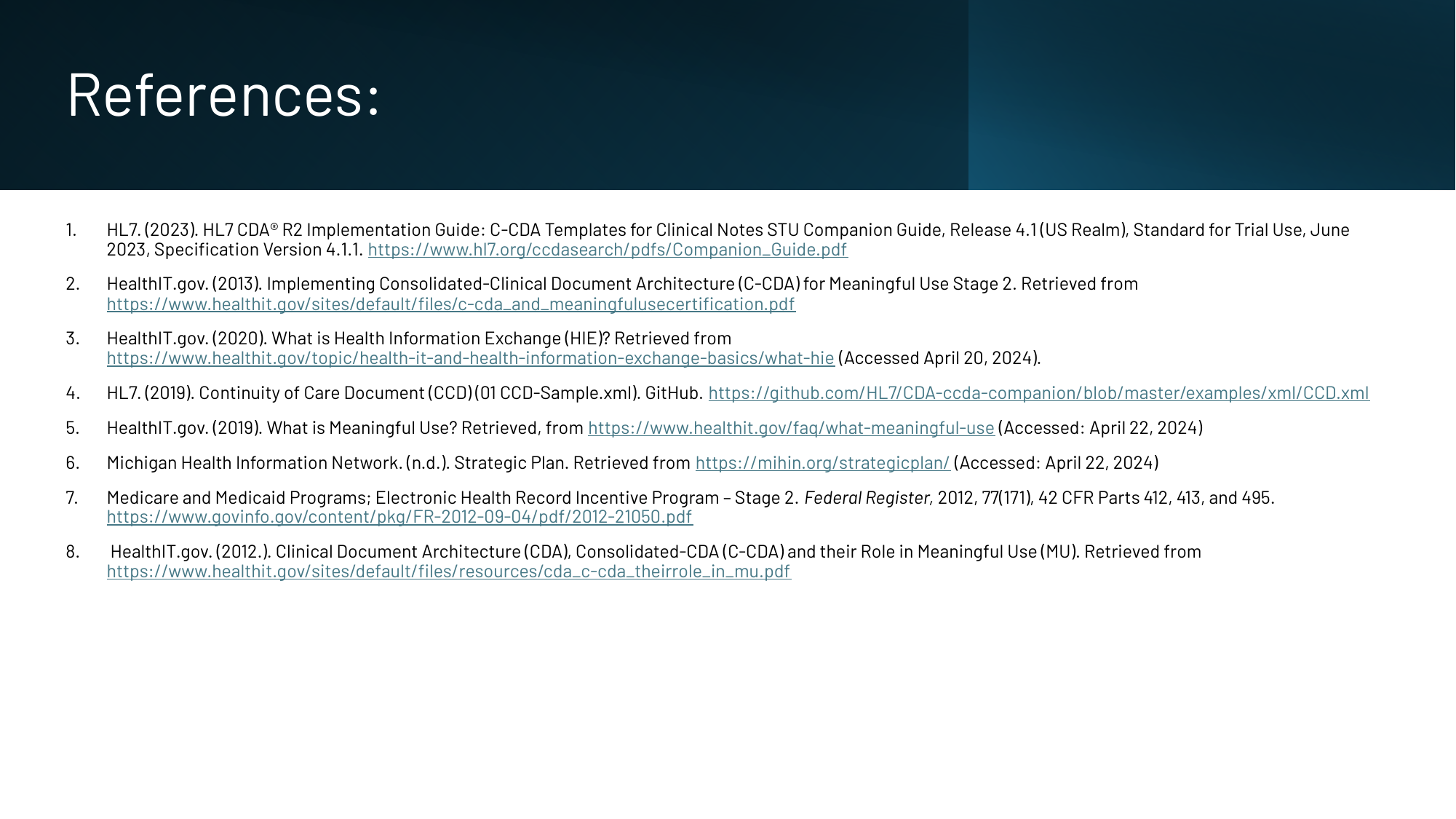

# References:
HL7. (2023). HL7 CDA® R2 Implementation Guide: C-CDA Templates for Clinical Notes STU Companion Guide, Release 4.1 (US Realm), Standard for Trial Use, June 2023, Specification Version 4.1.1. https://www.hl7.org/ccdasearch/pdfs/Companion_Guide.pdf
HealthIT.gov. (2013). Implementing Consolidated-Clinical Document Architecture (C-CDA) for Meaningful Use Stage 2. Retrieved from https://www.healthit.gov/sites/default/files/c-cda_and_meaningfulusecertification.pdf
HealthIT.gov. (2020). What is Health Information Exchange (HIE)? Retrieved from https://www.healthit.gov/topic/health-it-and-health-information-exchange-basics/what-hie (Accessed April 20, 2024).
HL7. (2019). Continuity of Care Document (CCD) (01 CCD-Sample.xml). GitHub. https://github.com/HL7/CDA-ccda-companion/blob/master/examples/xml/CCD.xml
HealthIT.gov. (2019). What is Meaningful Use? Retrieved, from https://www.healthit.gov/faq/what-meaningful-use (Accessed: April 22, 2024)
Michigan Health Information Network. (n.d.). Strategic Plan. Retrieved from https://mihin.org/strategicplan/ (Accessed: April 22, 2024)
Medicare and Medicaid Programs; Electronic Health Record Incentive Program – Stage 2. Federal Register, 2012, 77(171), 42 CFR Parts 412, 413, and 495. https://www.govinfo.gov/content/pkg/FR-2012-09-04/pdf/2012-21050.pdf
 HealthIT.gov. (2012.). Clinical Document Architecture (CDA), Consolidated-CDA (C-CDA) and their Role in Meaningful Use (MU). Retrieved from https://www.healthit.gov/sites/default/files/resources/cda_c-cda_theirrole_in_mu.pdf